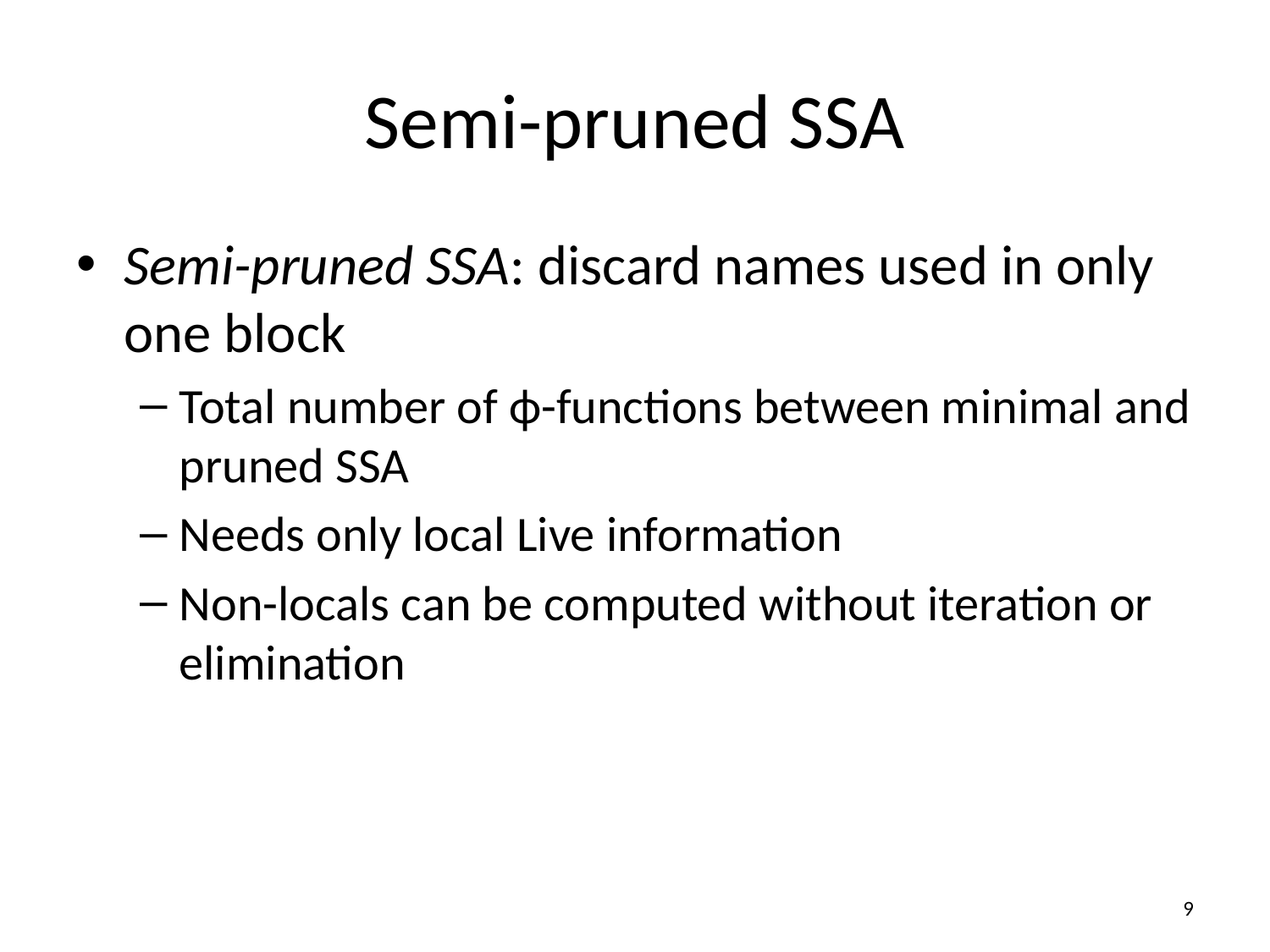

# Semi-pruned SSA
Semi-pruned SSA: discard names used in only one block
Total number of ϕ-functions between minimal and pruned SSA
Needs only local Live information
Non-locals can be computed without iteration or elimination
9